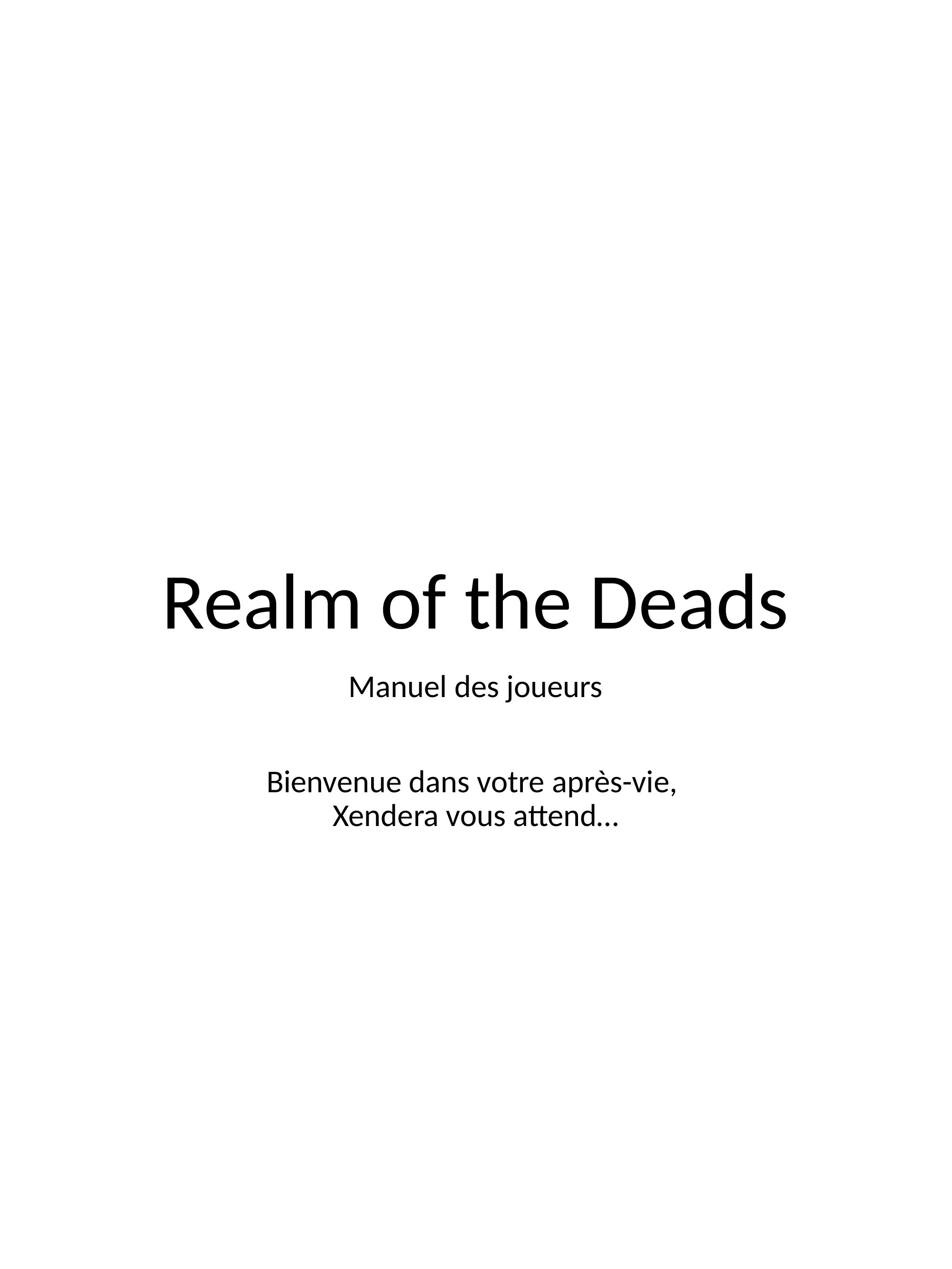

# Realm of the Deads
Manuel des joueurs

Bienvenue dans votre après-vie,
Xendera vous attend…